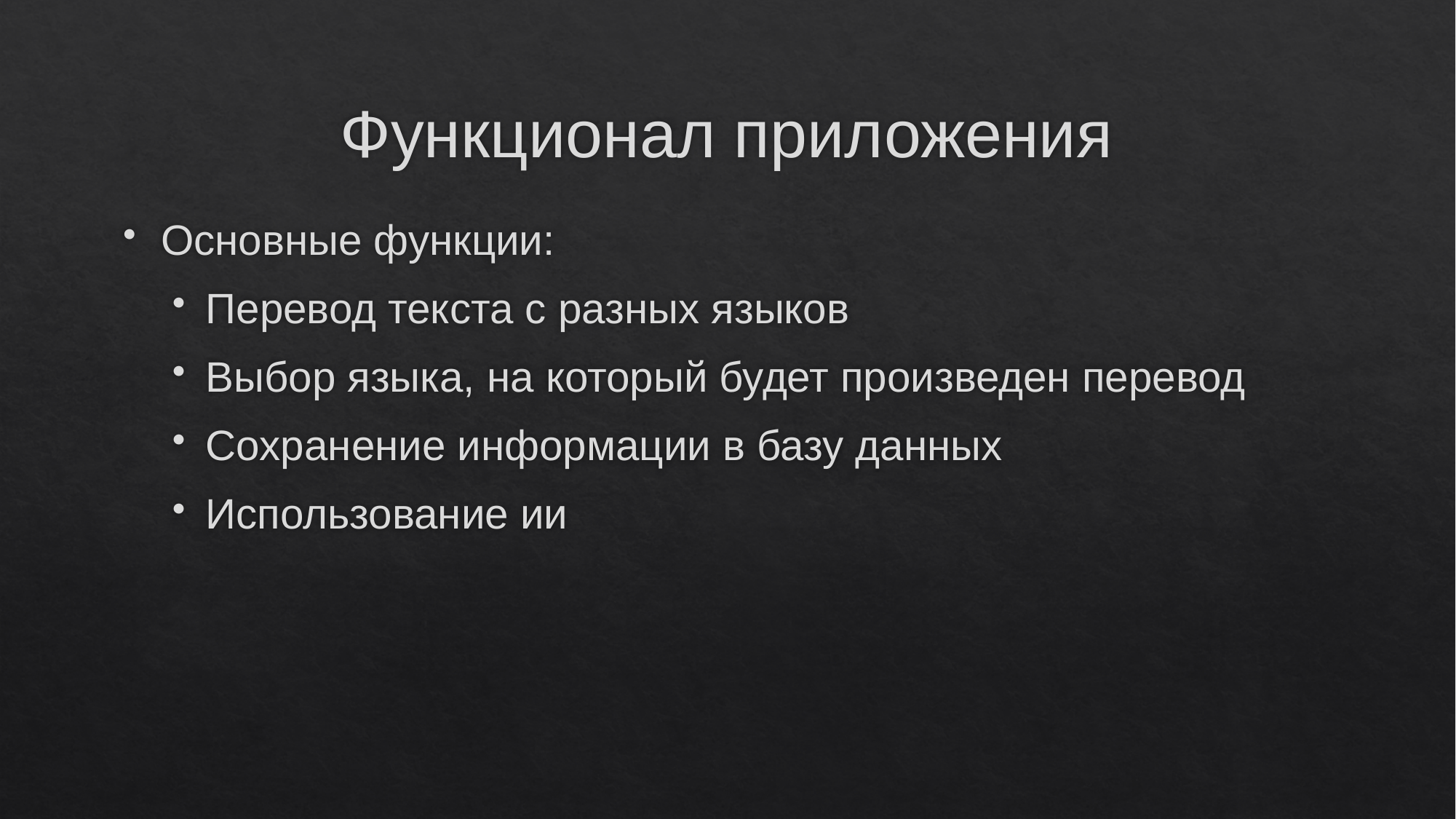

# Функционал приложения
Основные функции:
Перевод текста с разных языков
Выбор языка, на который будет произведен перевод
Сохранение информации в базу данных
Использование ии